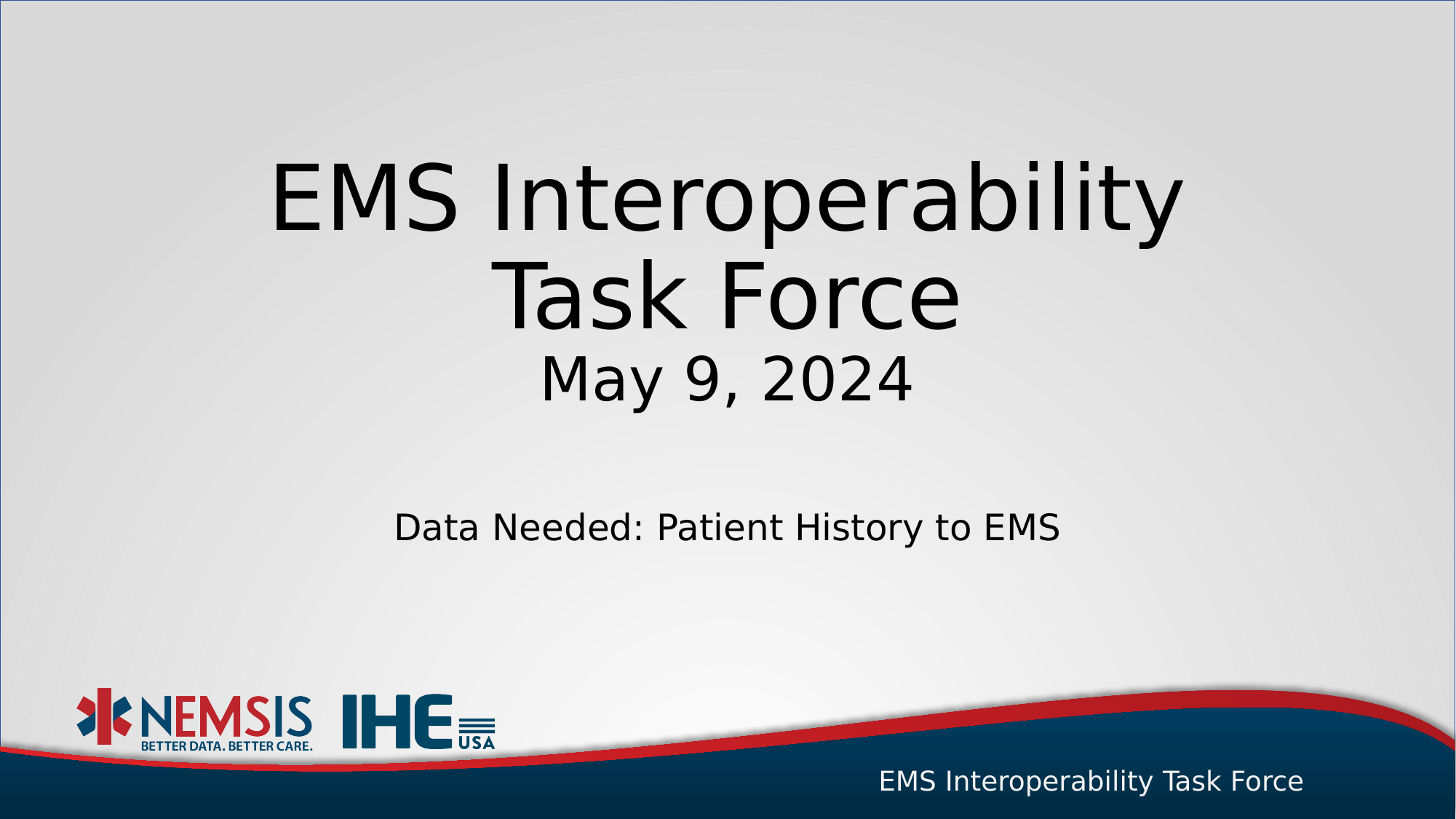

# EMS Interoperability Task Force May 9, 2024
Data Needed: Patient History to EMS